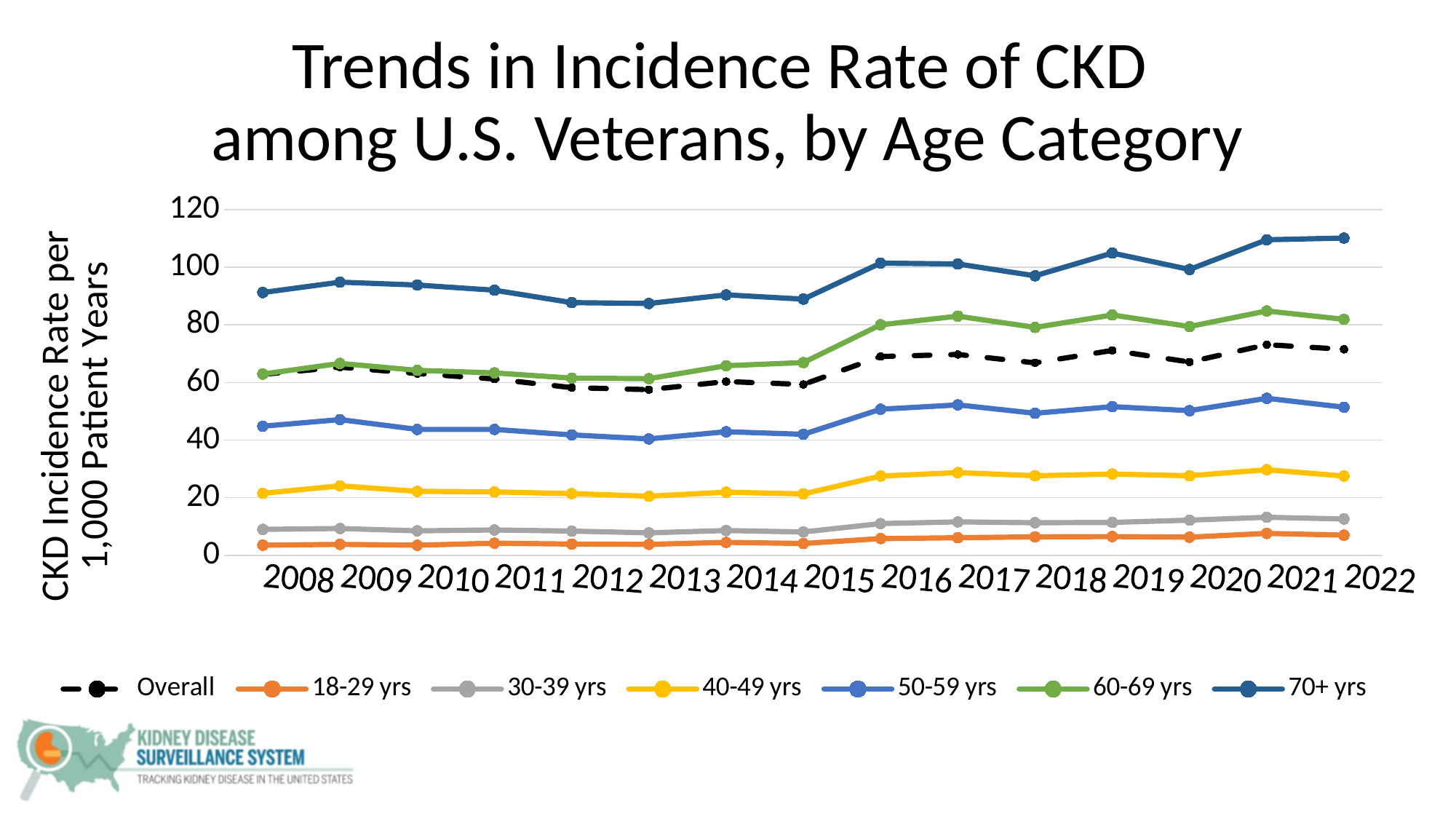

# Trends in Incidence Rate of CKD among U.S. Veterans, by Age Category

### Chart

| Category | Overall | 18-29 yrs | 30-39 yrs | 40-49 yrs | 50-59 yrs | 60-69 yrs | 70+ yrs |
|---|---|---|---|---|---|---|---|
| 2008 | 62.8 | 3.5 | 9.0 | 21.5 | 44.8 | 62.9 | 91.2 |
| 2009 | 65.3 | 3.8 | 9.3 | 24.1 | 47.1 | 66.6 | 94.8 |
| 2010 | 63.1 | 3.5 | 8.5 | 22.2 | 43.7 | 64.2 | 93.8 |
| 2011 | 61.2 | 4.2 | 8.8 | 22.0 | 43.7 | 63.3 | 92.0 |
| 2012 | 58.2 | 3.9 | 8.4 | 21.4 | 41.8 | 61.5 | 87.7 |
| 2013 | 57.5 | 3.8 | 7.8 | 20.5 | 40.4 | 61.3 | 87.4 |
| 2014 | 60.3 | 4.5 | 8.6 | 21.9 | 42.9 | 65.8 | 90.4 |
| 2015 | 59.3 | 4.1 | 8.1 | 21.3 | 42.0 | 66.9 | 88.9 |
| 2016 | 69.0 | 5.8 | 11.0 | 27.5 | 50.7 | 80.0 | 101.4 |
| 2017 | 69.7 | 6.1 | 11.6 | 28.7 | 52.2 | 83.0 | 101.1 |
| 2018 | 66.8 | 6.4 | 11.3 | 27.6 | 49.3 | 79.1 | 97.0 |
| 2019 | 71.1 | 6.5 | 11.4 | 28.2 | 51.6 | 83.4 | 104.9 |
| 2020 | 67.1 | 6.3 | 12.2 | 27.6 | 50.2 | 79.4 | 99.2 |
| 2021 | 73.1 | 7.6 | 13.2 | 29.7 | 54.5 | 84.8 | 109.5 |
| 2022 | 71.5 | 7.0 | 12.6 | 27.5 | 51.4 | 81.9 | 110.1 |